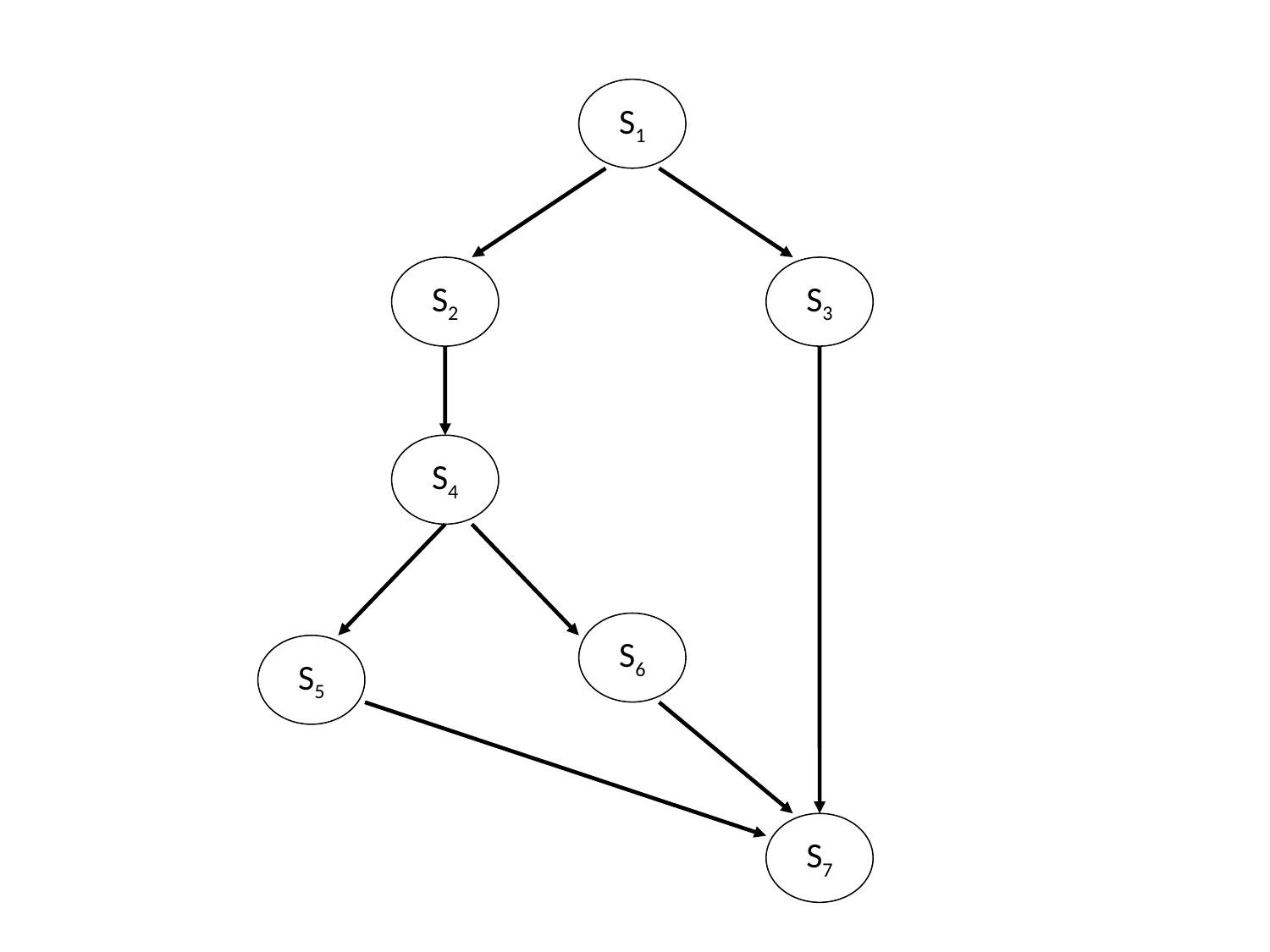

S1

S2

S3

S4

S6

S5

S7